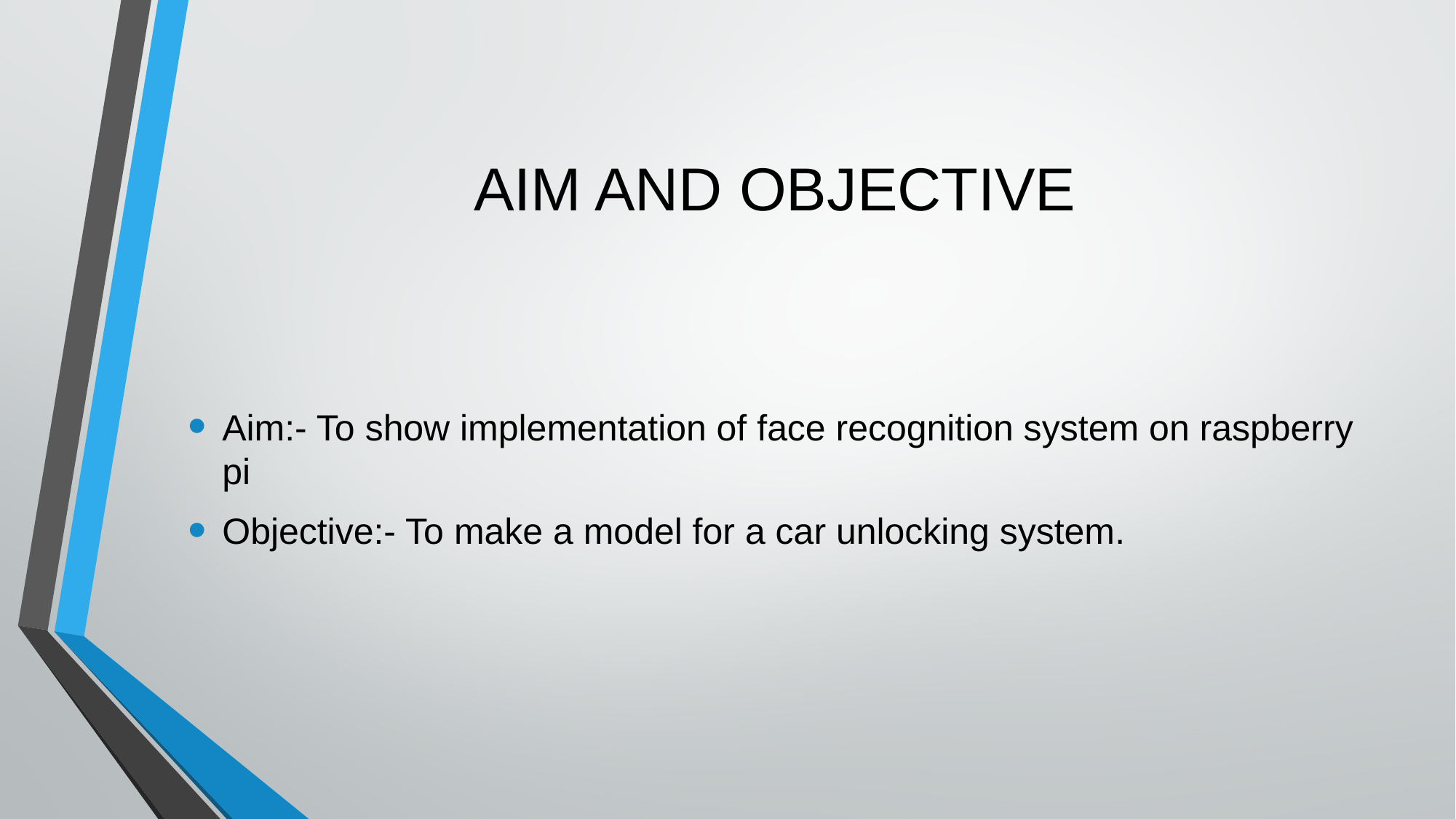

# AIM AND OBJECTIVE
Aim:- To show implementation of face recognition system on raspberry pi
Objective:- To make a model for a car unlocking system.